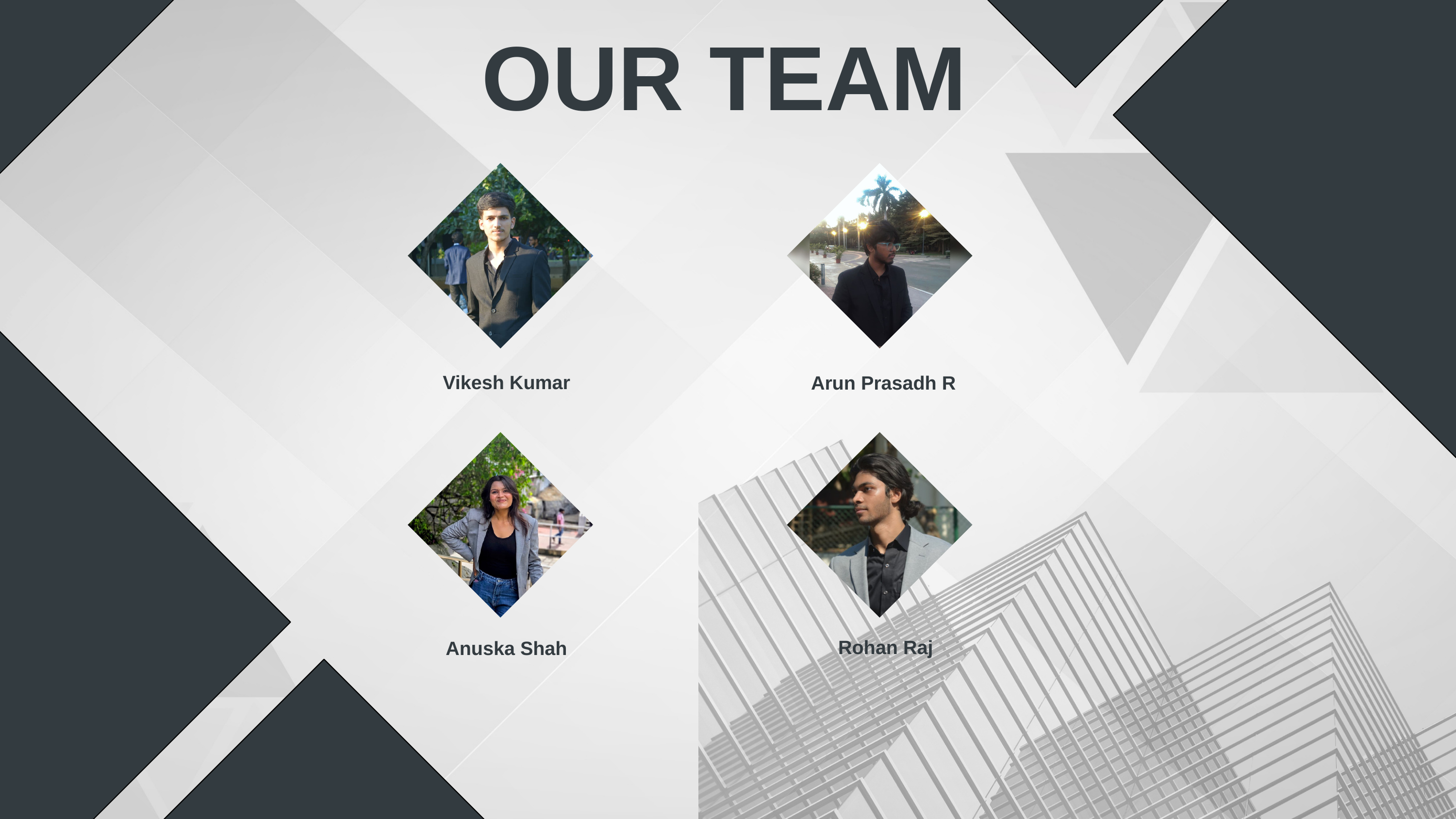

OUR TEAM

Vikesh Kumar
Arun Prasadh R

Rohan Raj
Anuska Shah